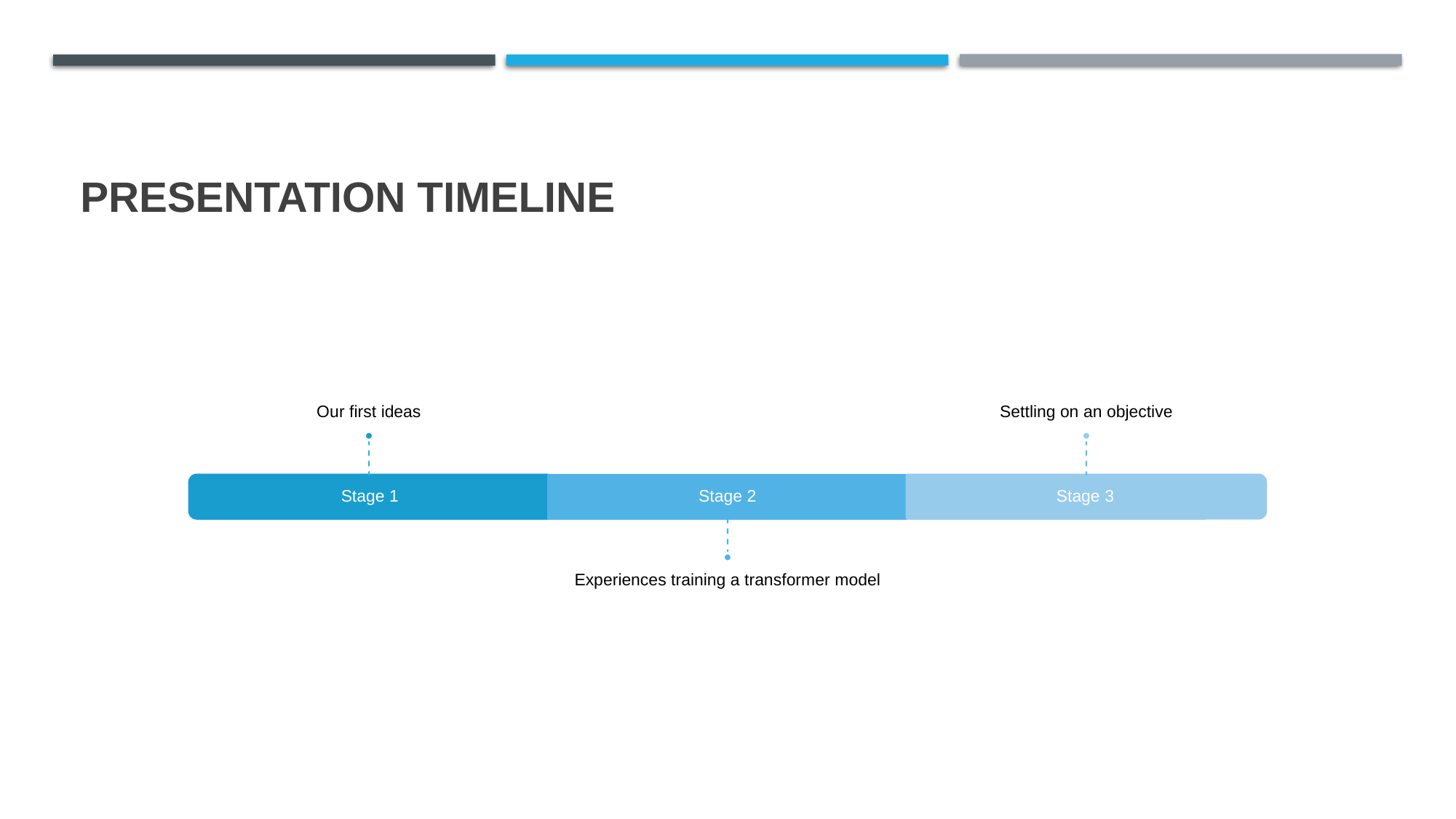

# Presentation timeline
Stage 1
Our first ideas
Stage 2
Experiences training a transformer model
Stage 3
Settling on an objective